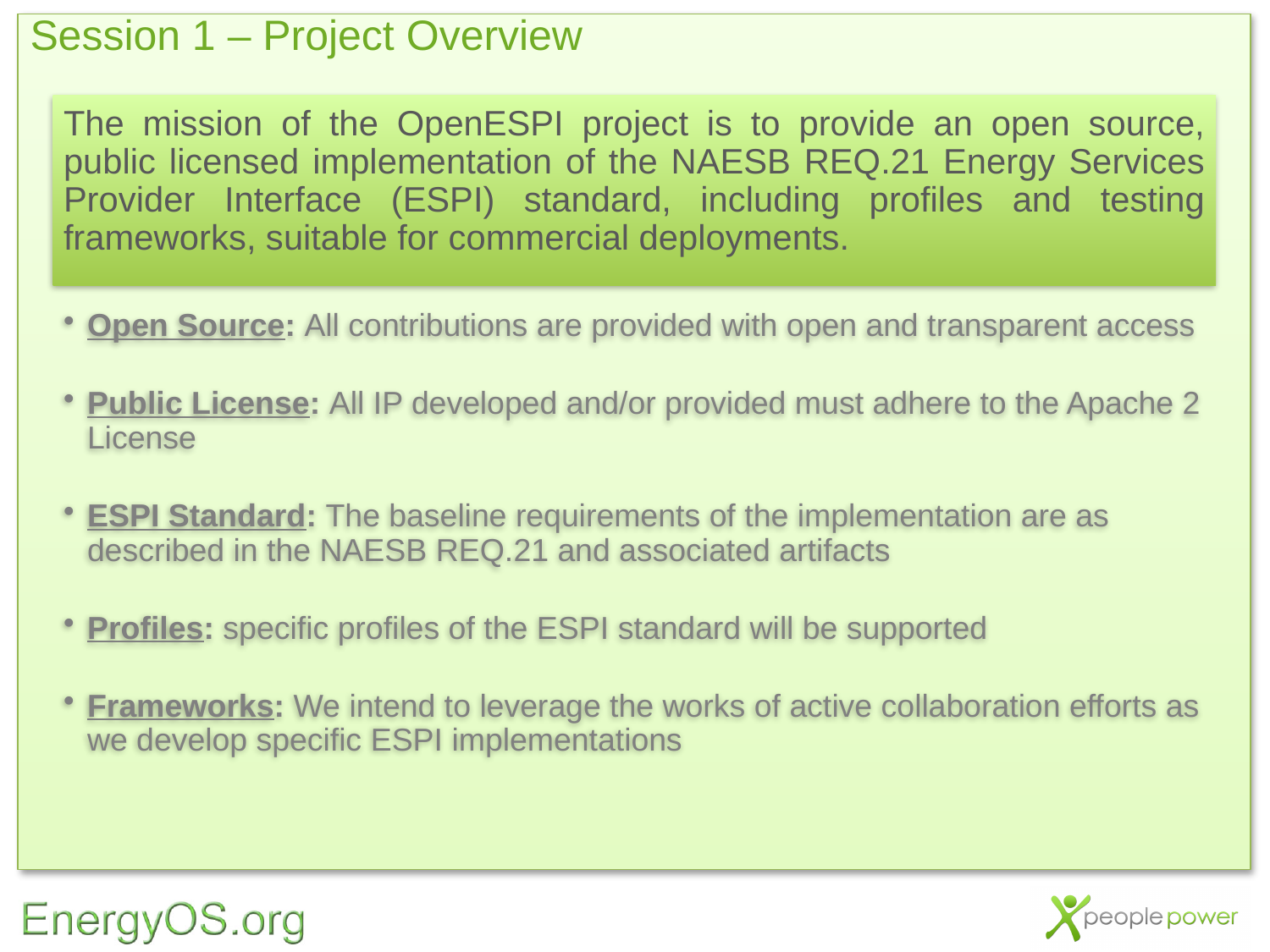

# Session 1 – Project Overview
The mission of the OpenESPI project is to provide an open source, public licensed implementation of the NAESB REQ.21 Energy Services Provider Interface (ESPI) standard, including profiles and testing frameworks, suitable for commercial deployments.

Open Source: All contributions are provided with open and transparent access

Public License: All IP developed and/or provided must adhere to the Apache 2 License

ESPI Standard: The baseline requirements of the implementation are as described in the NAESB REQ.21 and associated artifacts

Profiles: specific profiles of the ESPI standard will be supported

Frameworks: We intend to leverage the works of active collaboration efforts as we develop specific ESPI implementations